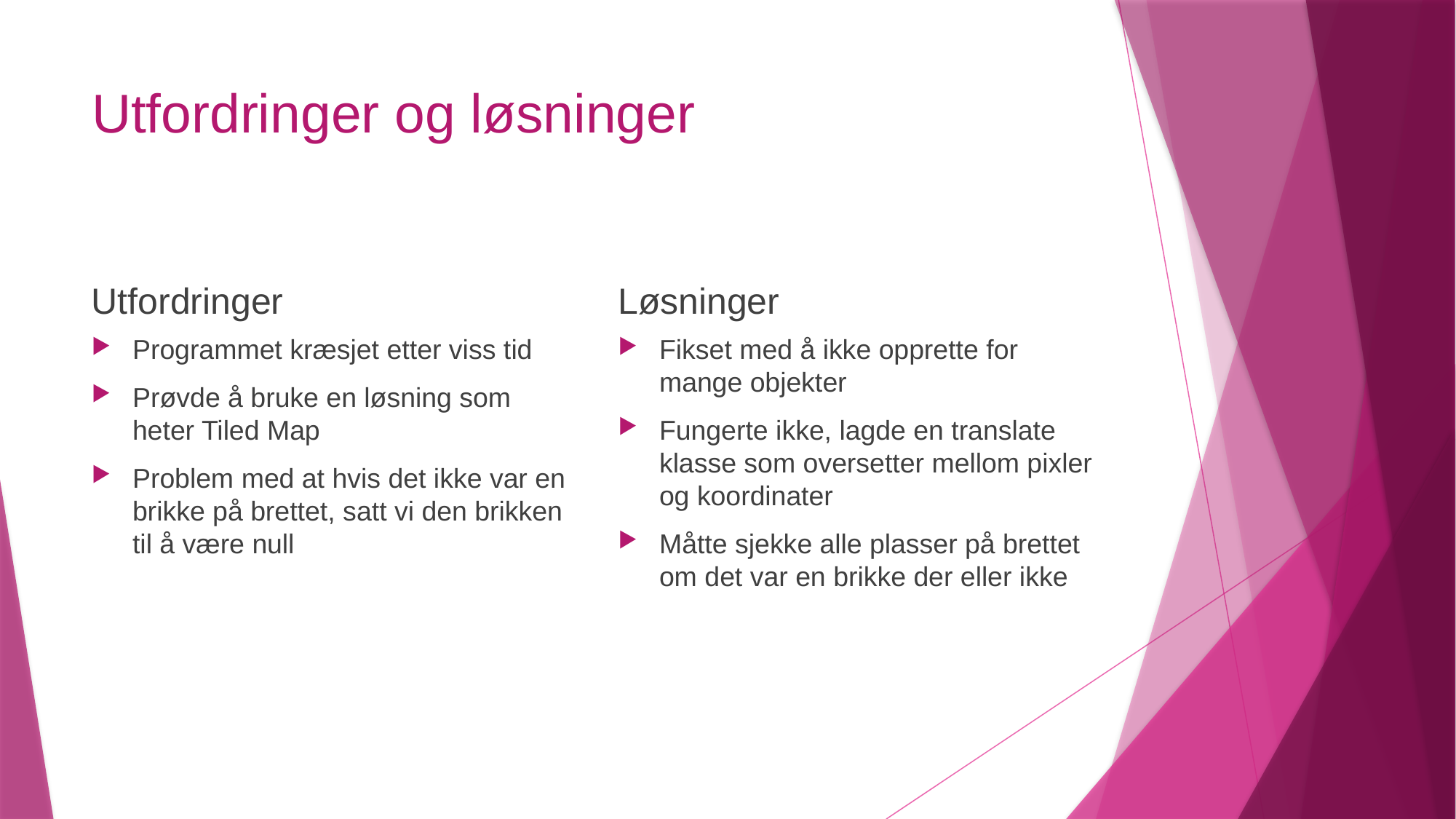

# Utfordringer og løsninger
Utfordringer
Løsninger
Programmet kræsjet etter viss tid
Prøvde å bruke en løsning som heter Tiled Map
Problem med at hvis det ikke var en brikke på brettet, satt vi den brikken til å være null

Fikset med å ikke opprette for mange objekter
Fungerte ikke, lagde en translate klasse som oversetter mellom pixler og koordinater
Måtte sjekke alle plasser på brettet om det var en brikke der eller ikke